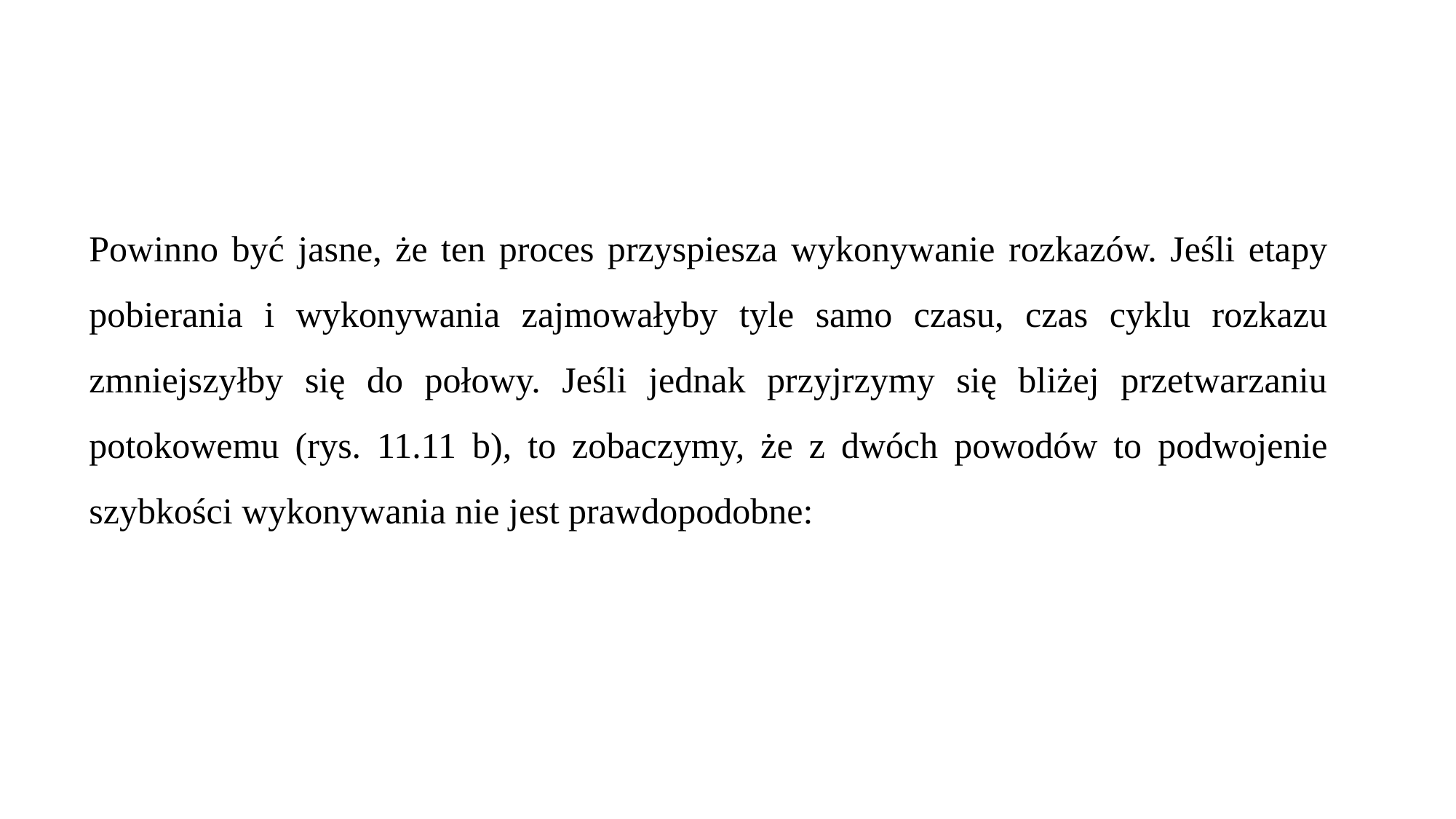

Powinno być jasne, że ten proces przyspiesza wykonywanie rozkazów. Jeśli etapy pobierania i wykonywania zajmowałyby tyle samo czasu, czas cyklu rozkazu zmniejszyłby się do połowy. Jeśli jednak przyjrzymy się bliżej przetwarzaniu potokowemu (rys. 11.11 b), to zobaczymy, że z dwóch powodów to podwojenie szybkości wykonywania nie jest prawdopodobne: